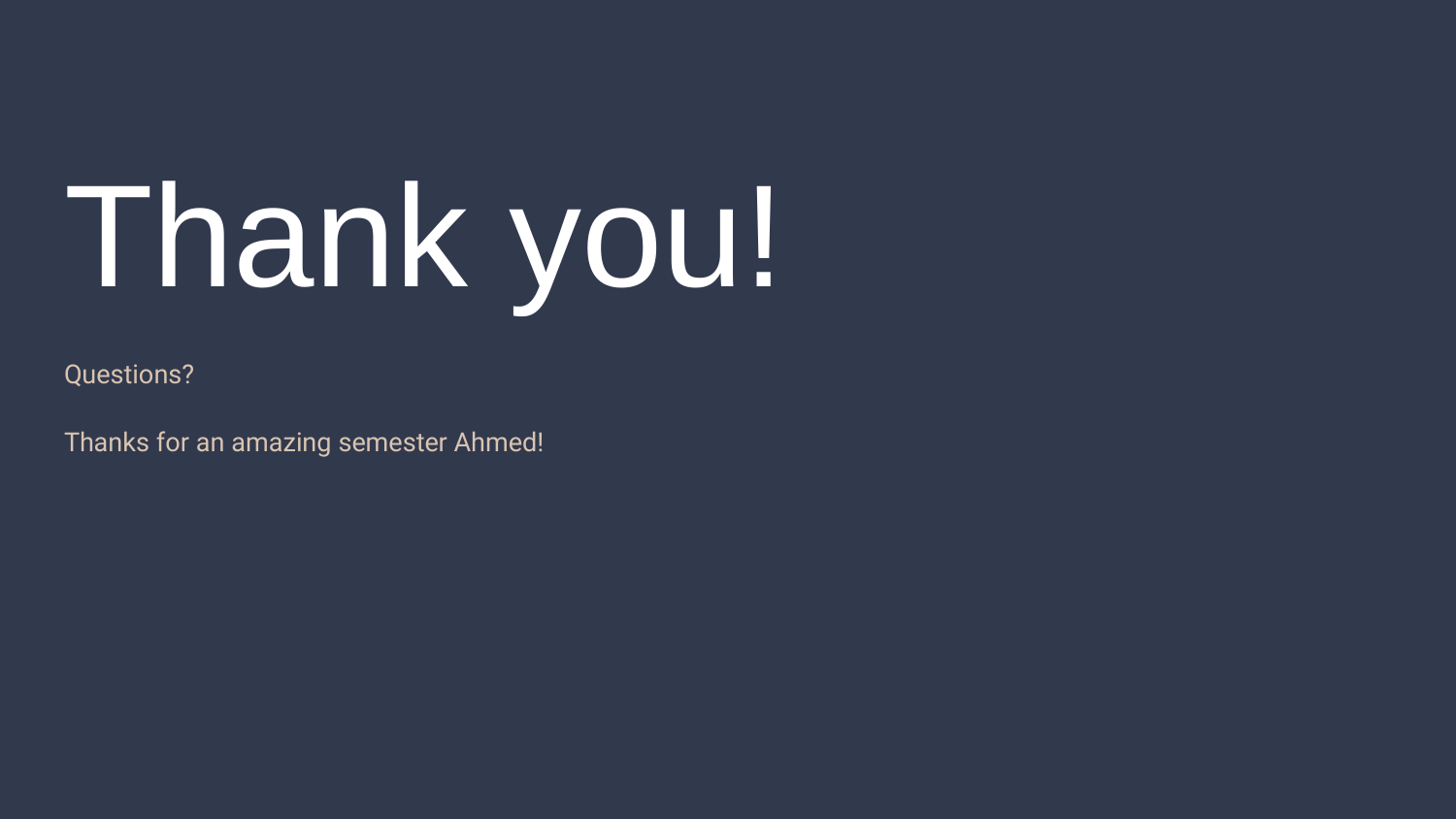

# Thank you!
Questions?
Thanks for an amazing semester Ahmed!